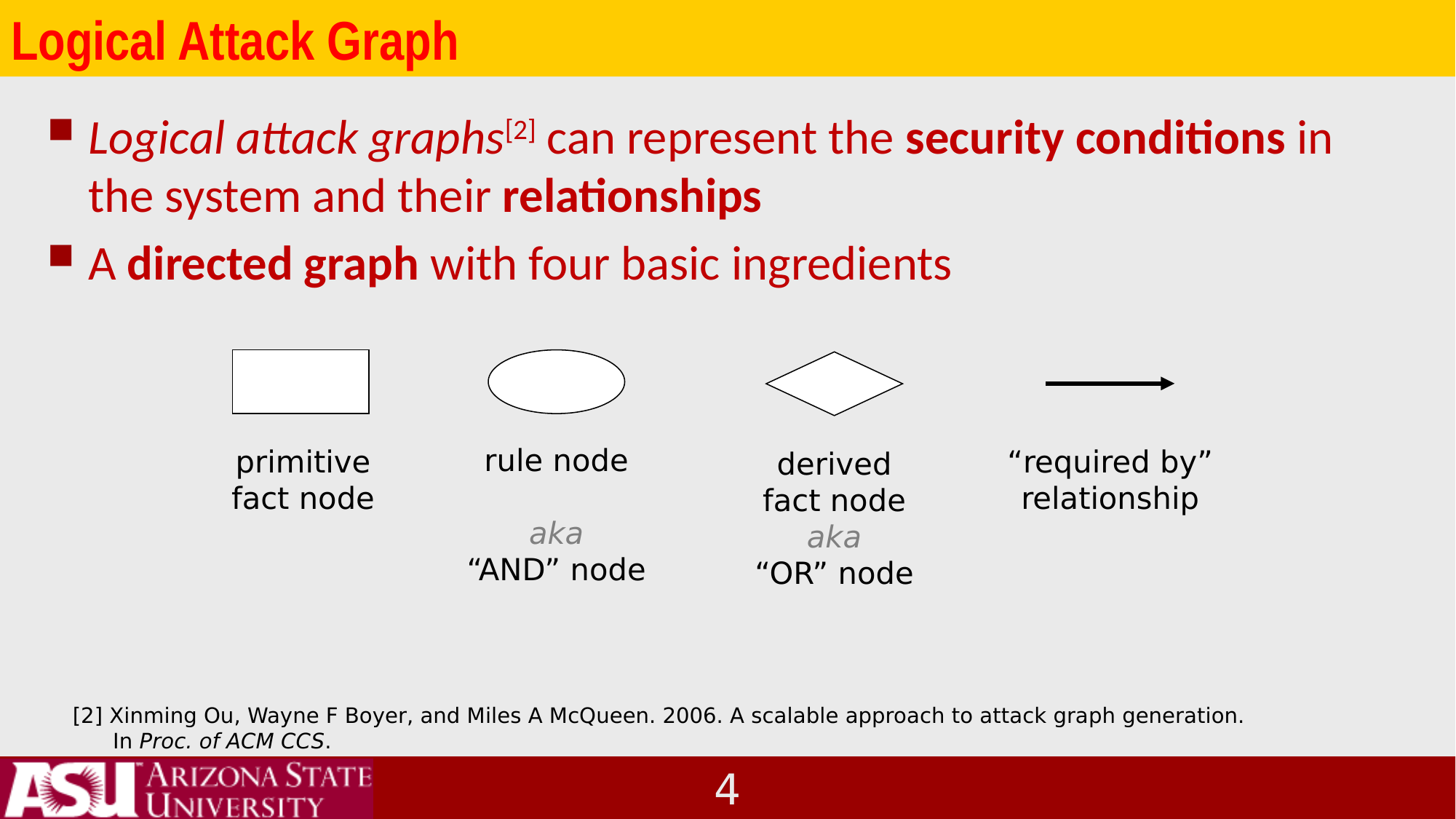

# Logical Attack Graph
Logical attack graphs[2] can represent the security conditions in the system and their relationships
A directed graph with four basic ingredients

rule node
aka
“AND” node
primitive
fact node
“required by”
relationship
derived
fact node
aka
“OR” node
[2] Xinming Ou, Wayne F Boyer, and Miles A McQueen. 2006. A scalable approach to attack graph generation.
      In Proc. of ACM CCS.
4